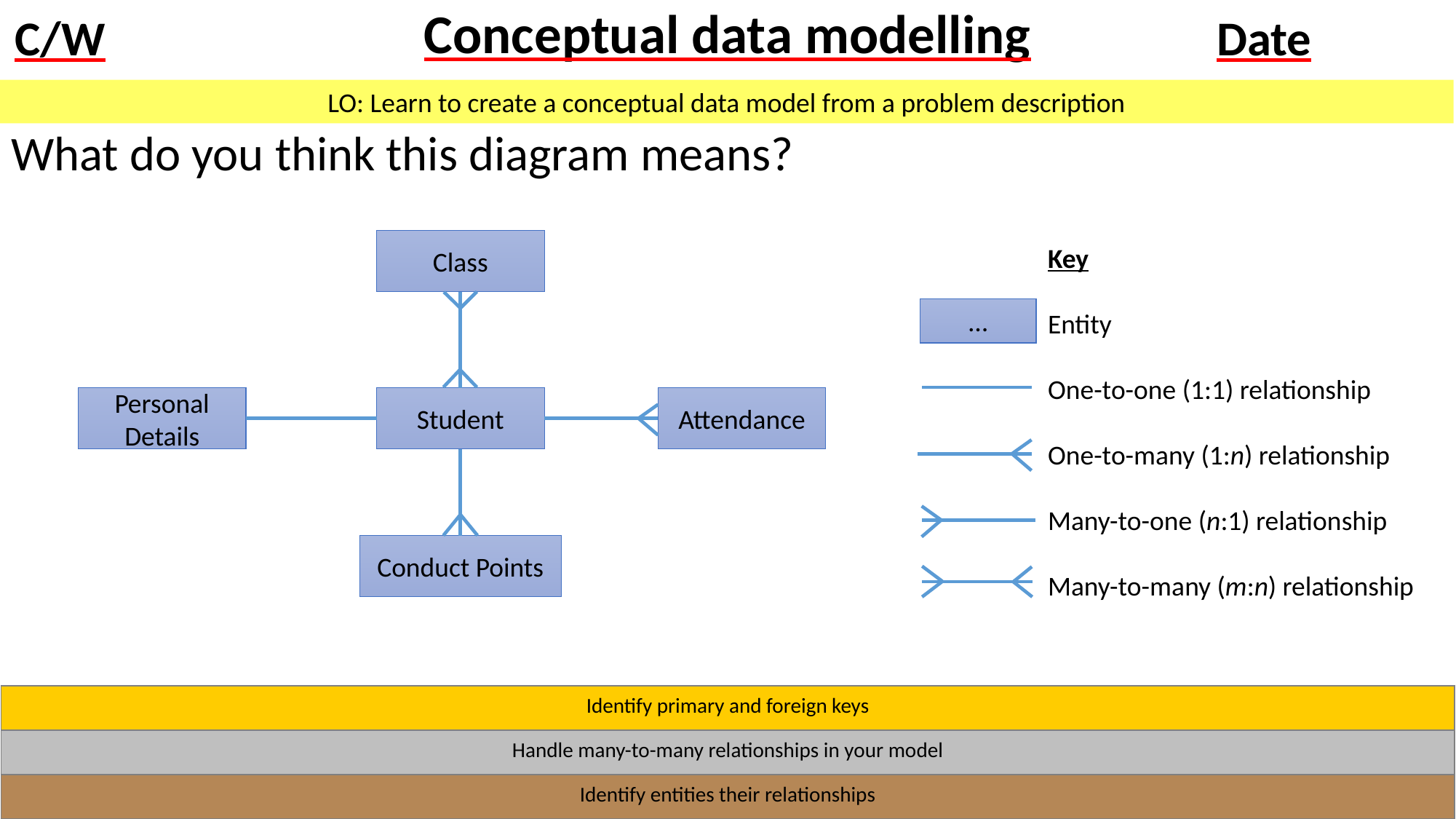

# Conceptual data modelling
What do you think this diagram means?
Class
Key

Entity

One-to-one (1:1) relationship

One-to-many (1:n) relationship

Many-to-one (n:1) relationship

Many-to-many (m:n) relationship

…
Personal Details
Student
Attendance
Conduct Points